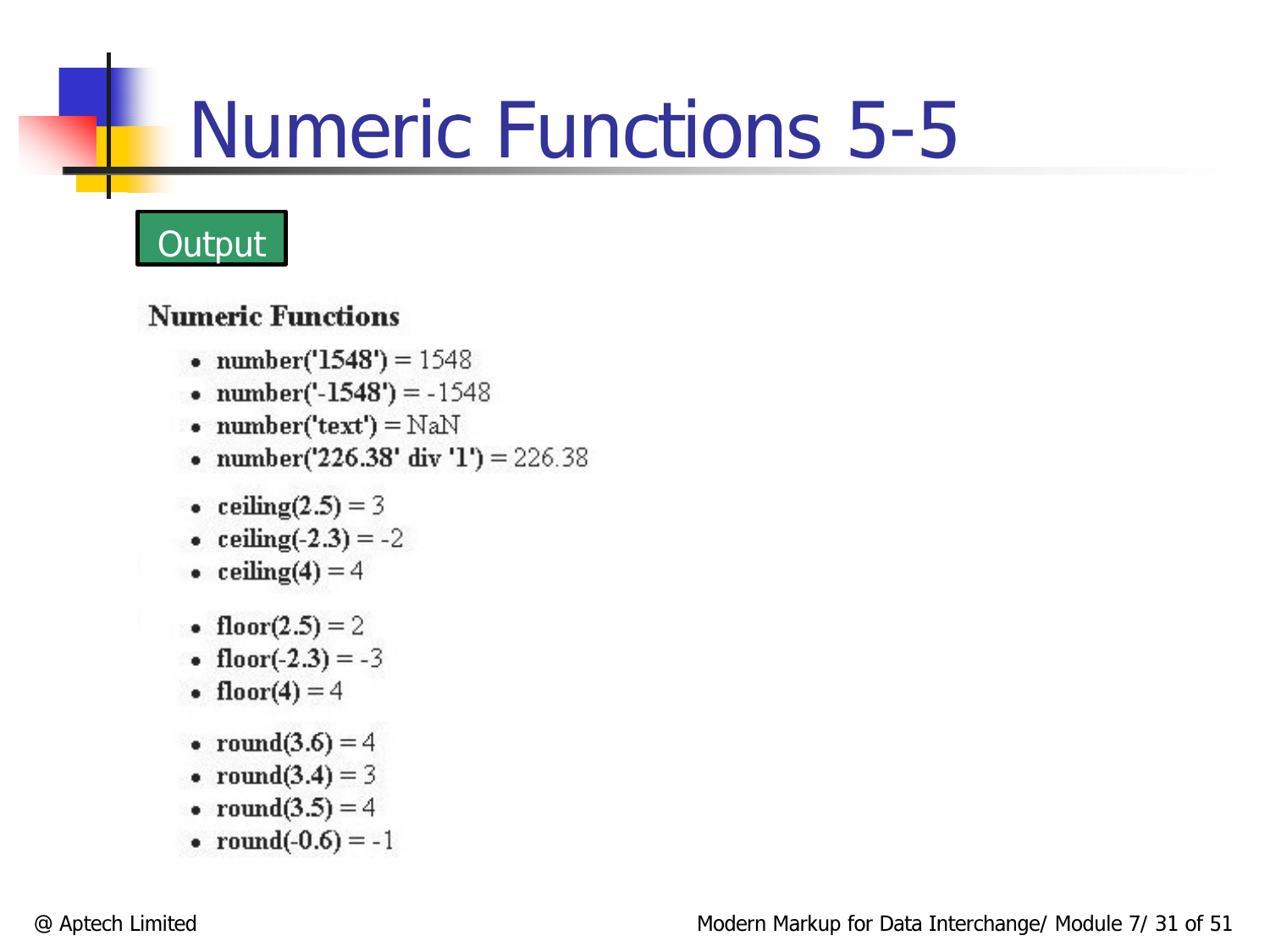

Numeric Functions 5-5

Output

@ Aptech Limited
Modern Markup for Data Interchange/ Module 7/ 31 of 51